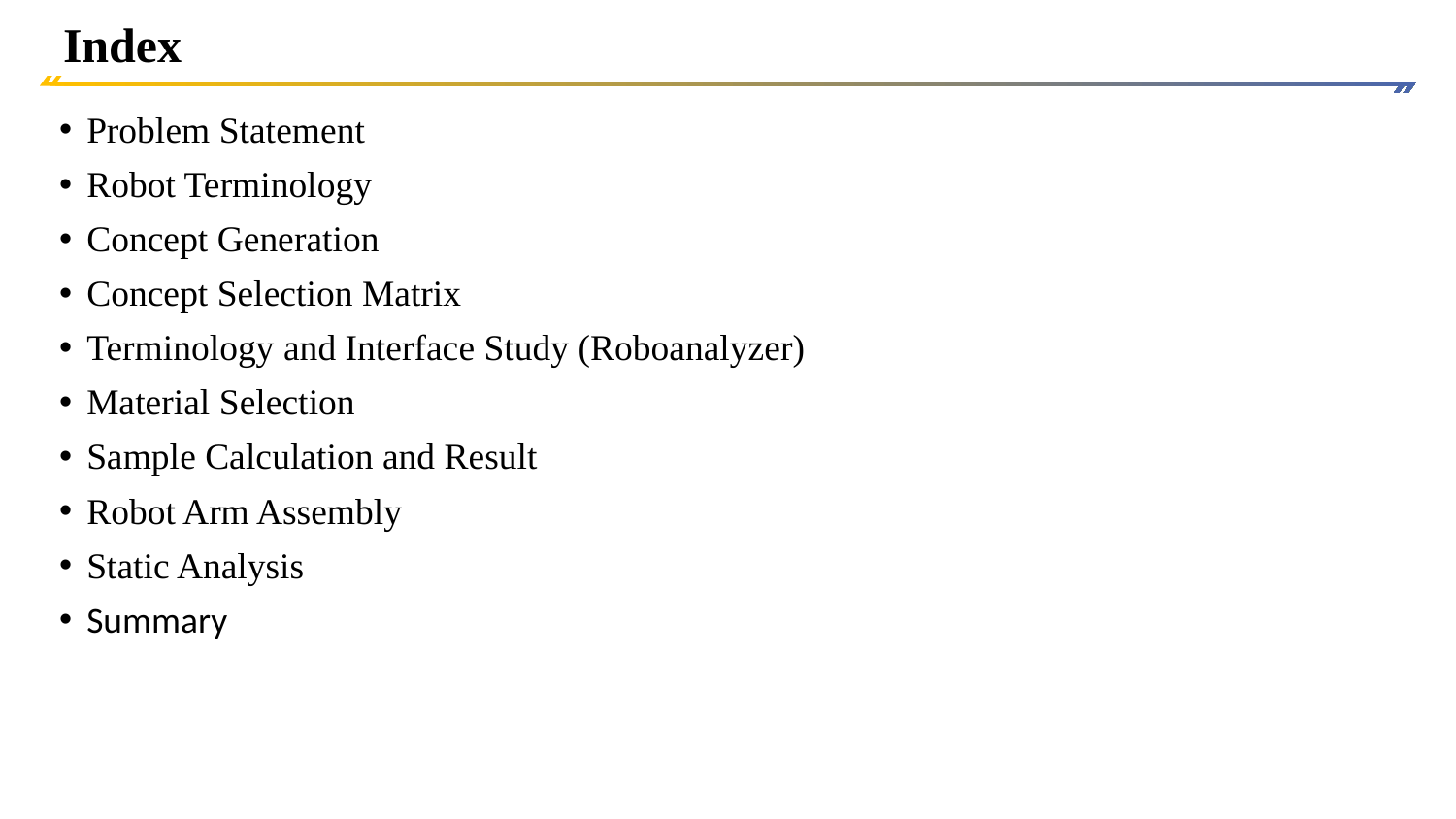

# Index
Problem Statement
Robot Terminology
Concept Generation
Concept Selection Matrix
Terminology and Interface Study (Roboanalyzer)
Material Selection
Sample Calculation and Result
Robot Arm Assembly
Static Analysis
Summary